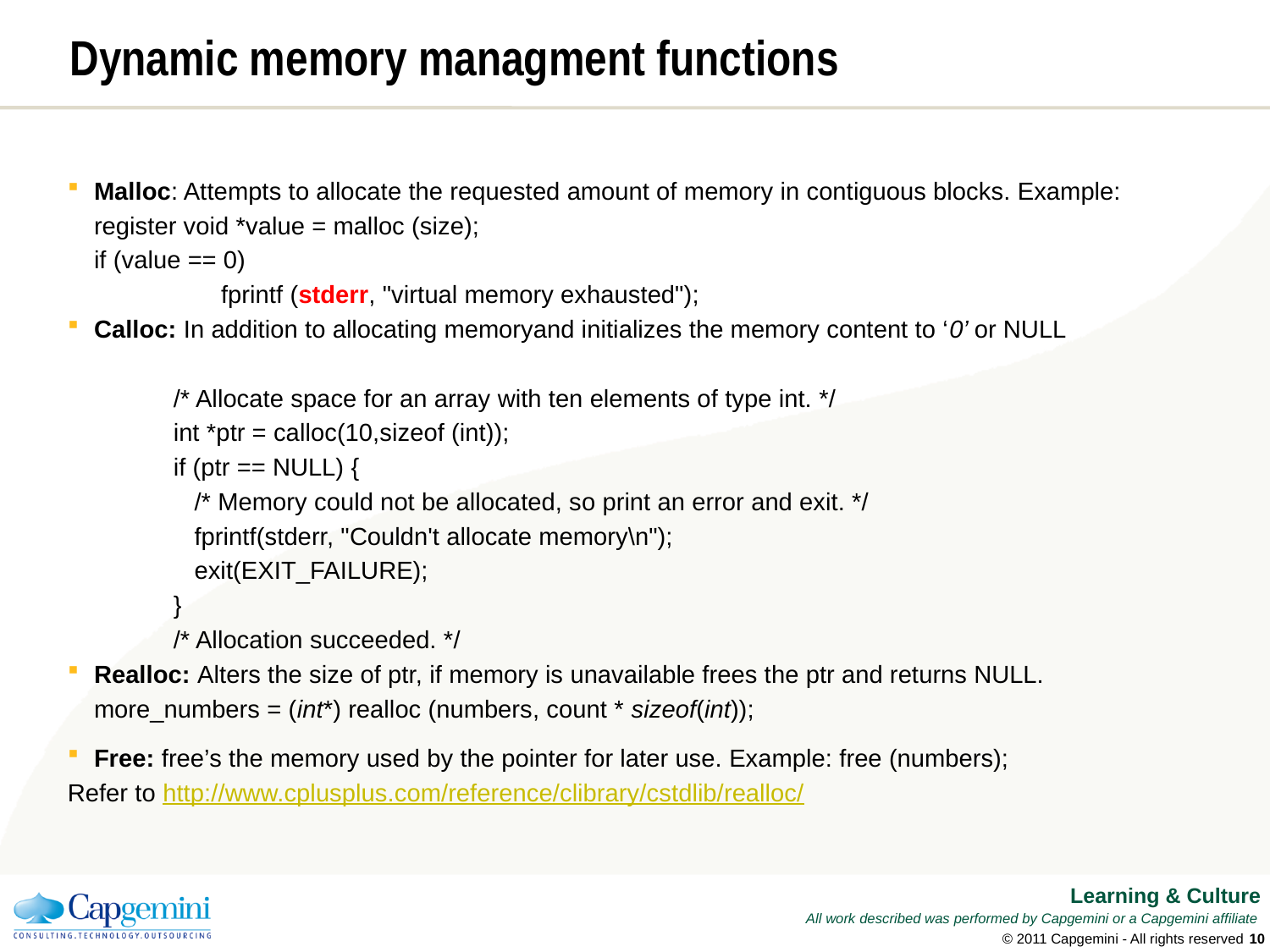

# Dynamic memory managment functions
Malloc: Attempts to allocate the requested amount of memory in contiguous blocks. Example:
	register void *value = malloc (size);
	if (value == 0)
		fprintf (stderr, "virtual memory exhausted");
Calloc: In addition to allocating memoryand initializes the memory content to ‘0’ or NULL

/* Allocate space for an array with ten elements of type int. */
int *ptr = calloc(10,sizeof (int));
if (ptr == NULL) {
   /* Memory could not be allocated, so print an error and exit. */
   fprintf(stderr, "Couldn't allocate memory\n");
   exit(EXIT_FAILURE);
}
/* Allocation succeeded. */
Realloc: Alters the size of ptr, if memory is unavailable frees the ptr and returns NULL.
	more_numbers = (int*) realloc (numbers, count * sizeof(int));

Free: free’s the memory used by the pointer for later use. Example: free (numbers);
Refer to http://www.cplusplus.com/reference/clibrary/cstdlib/realloc/

© 2011 Capgemini - All rights reserved
10